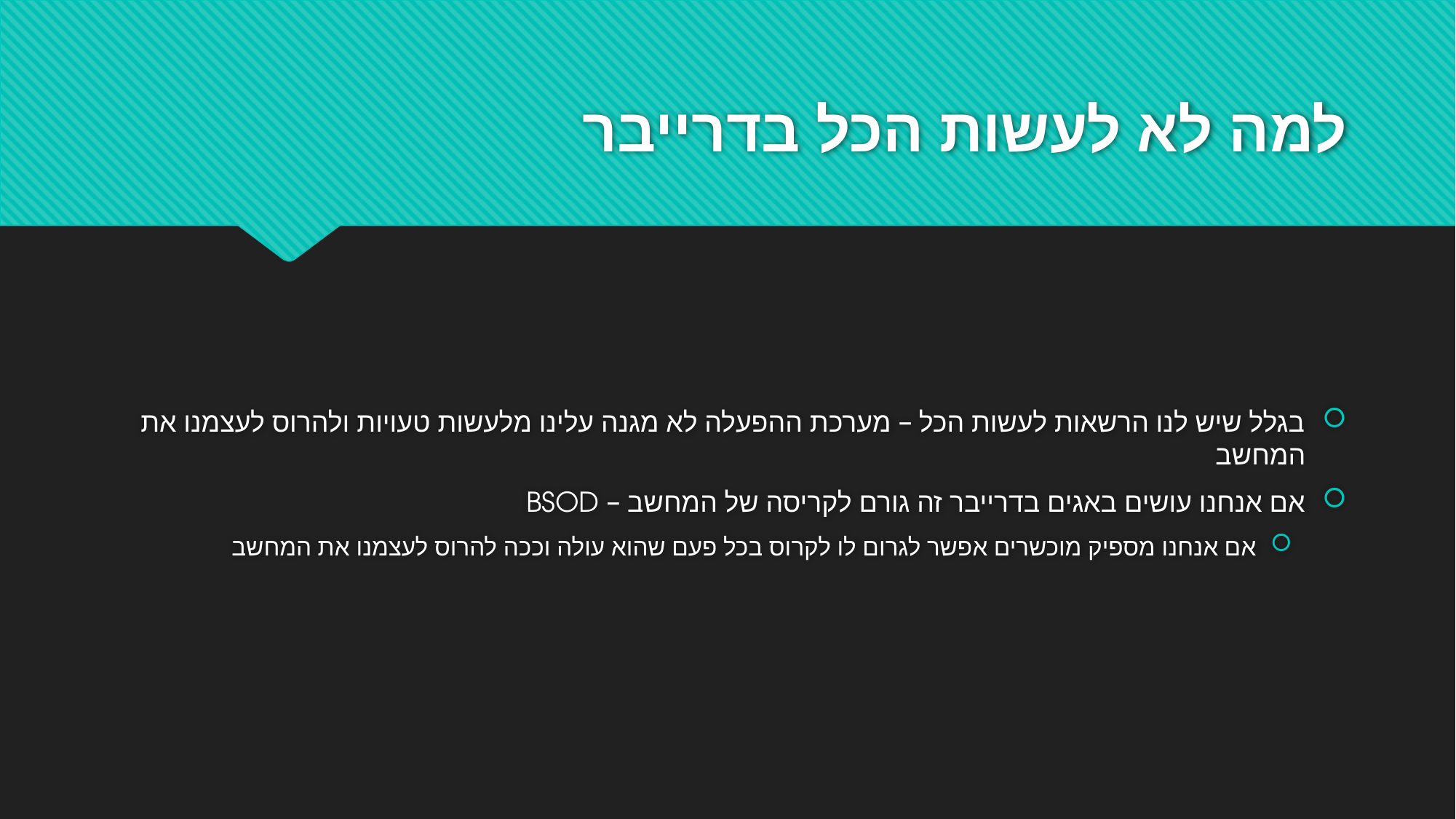

# למה לא לעשות הכל בדרייבר
בגלל שיש לנו הרשאות לעשות הכל – מערכת ההפעלה לא מגנה עלינו מלעשות טעויות ולהרוס לעצמנו את המחשב
אם אנחנו עושים באגים בדרייבר זה גורם לקריסה של המחשב – BSOD
אם אנחנו מספיק מוכשרים אפשר לגרום לו לקרוס בכל פעם שהוא עולה וככה להרוס לעצמנו את המחשב